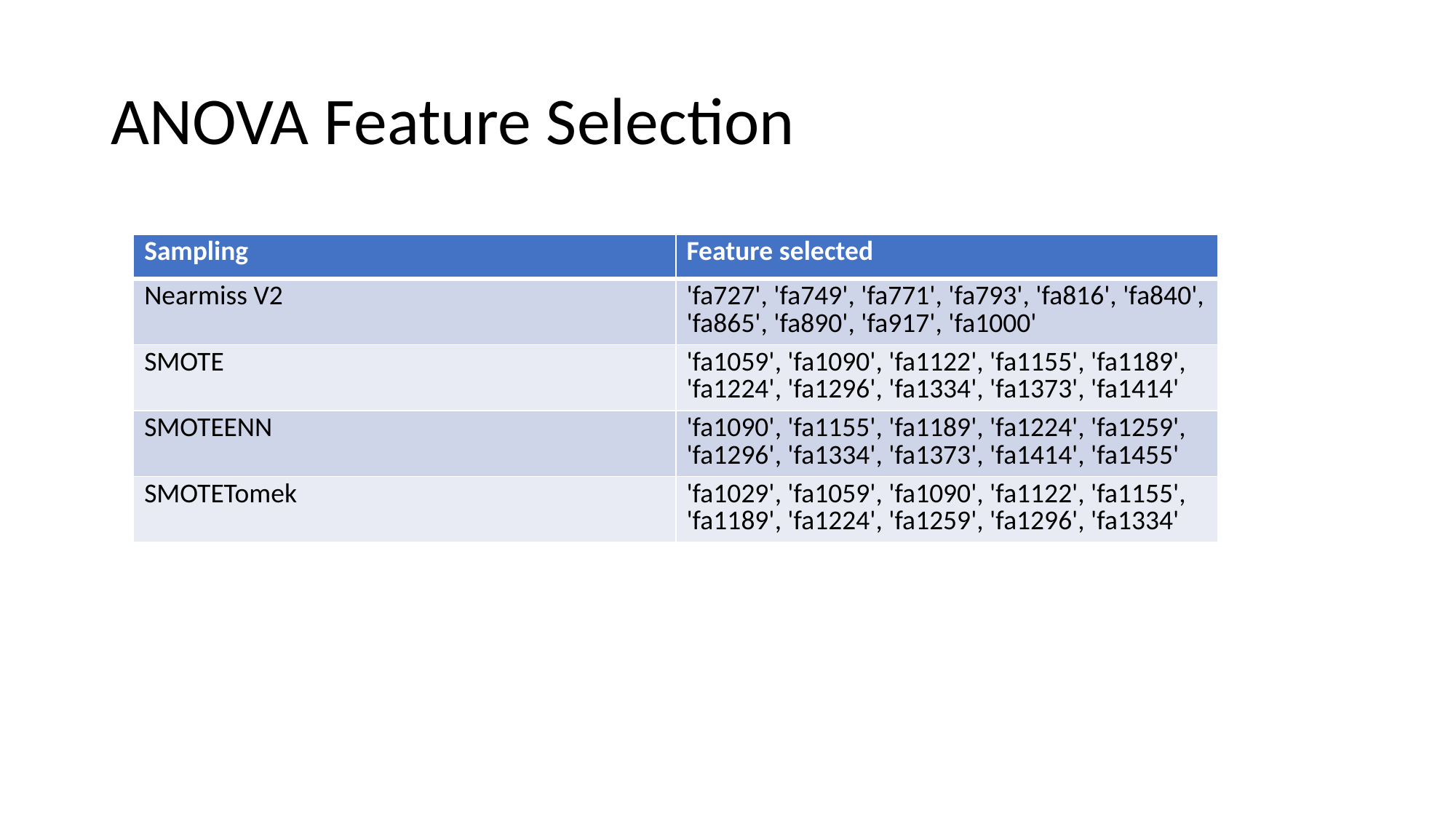

# ANOVA Feature Selection
| Sampling | Feature selected |
| --- | --- |
| Nearmiss V2 | 'fa727', 'fa749', 'fa771', 'fa793', 'fa816', 'fa840', 'fa865', 'fa890', 'fa917', 'fa1000' |
| SMOTE | 'fa1059', 'fa1090', 'fa1122', 'fa1155', 'fa1189', 'fa1224', 'fa1296', 'fa1334', 'fa1373', 'fa1414' |
| SMOTEENN | 'fa1090', 'fa1155', 'fa1189', 'fa1224', 'fa1259', 'fa1296', 'fa1334', 'fa1373', 'fa1414', 'fa1455' |
| SMOTETomek | 'fa1029', 'fa1059', 'fa1090', 'fa1122', 'fa1155', 'fa1189', 'fa1224', 'fa1259', 'fa1296', 'fa1334' |